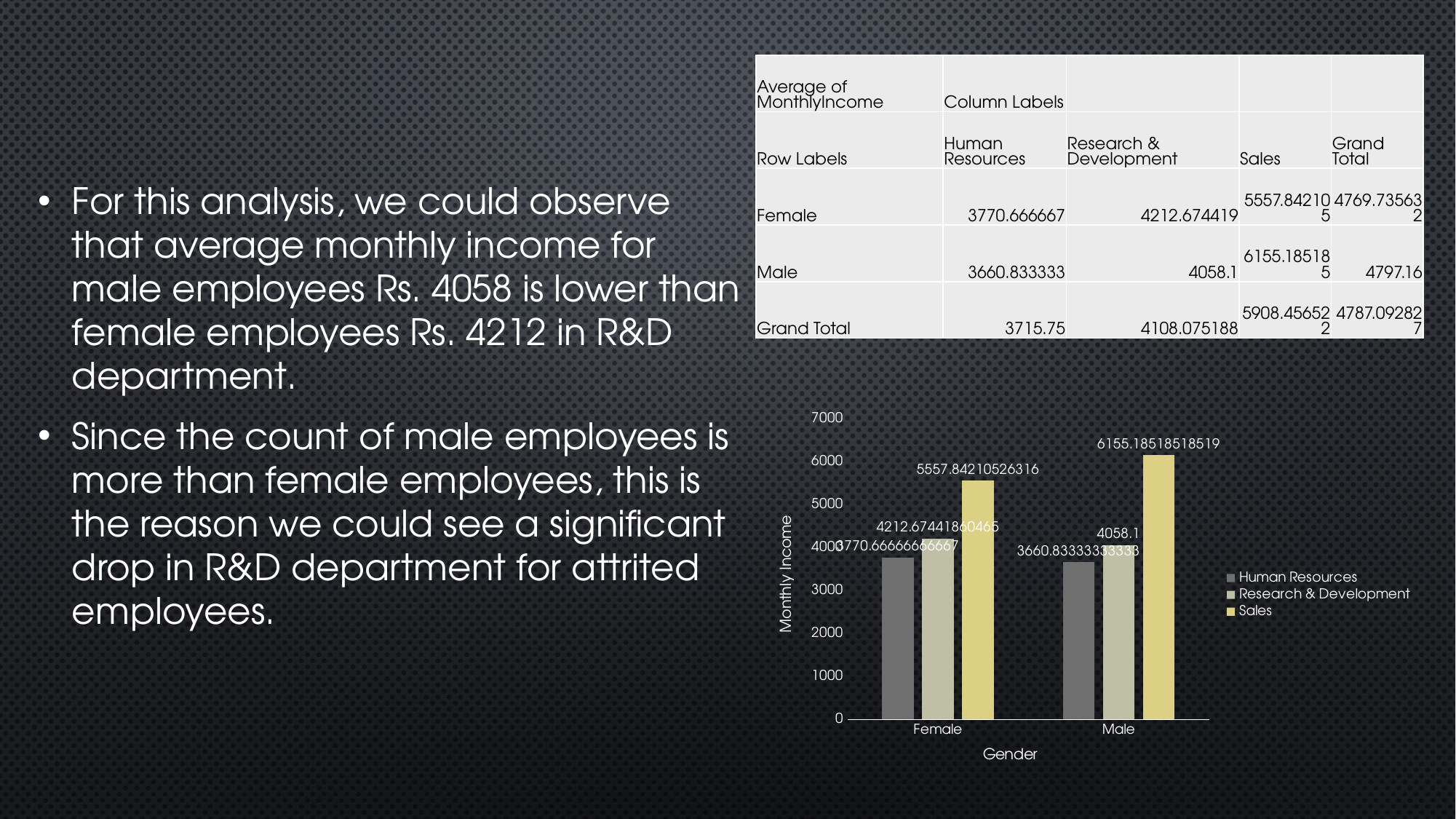

For this analysis, we could observe that average monthly income for male employees Rs. 4058 is lower than female employees Rs. 4212 in R&D department.
Since the count of male employees is more than female employees, this is the reason we could see a significant drop in R&D department for attrited employees.
| Average of MonthlyIncome | Column Labels |  |  |  |
| --- | --- | --- | --- | --- |
| Row Labels | Human Resources | Research & Development | Sales | Grand Total |
| Female | 3770.666667 | 4212.674419 | 5557.842105 | 4769.735632 |
| Male | 3660.833333 | 4058.1 | 6155.185185 | 4797.16 |
| Grand Total | 3715.75 | 4108.075188 | 5908.456522 | 4787.092827 |

### Chart

| Category |  |  |  |
|---|---|---|---|
| Female | 3770.6666666666665 | 4212.674418604651 | 5557.8421052631575 |
| Male | 3660.8333333333335 | 4058.1 | 6155.185185185185 |